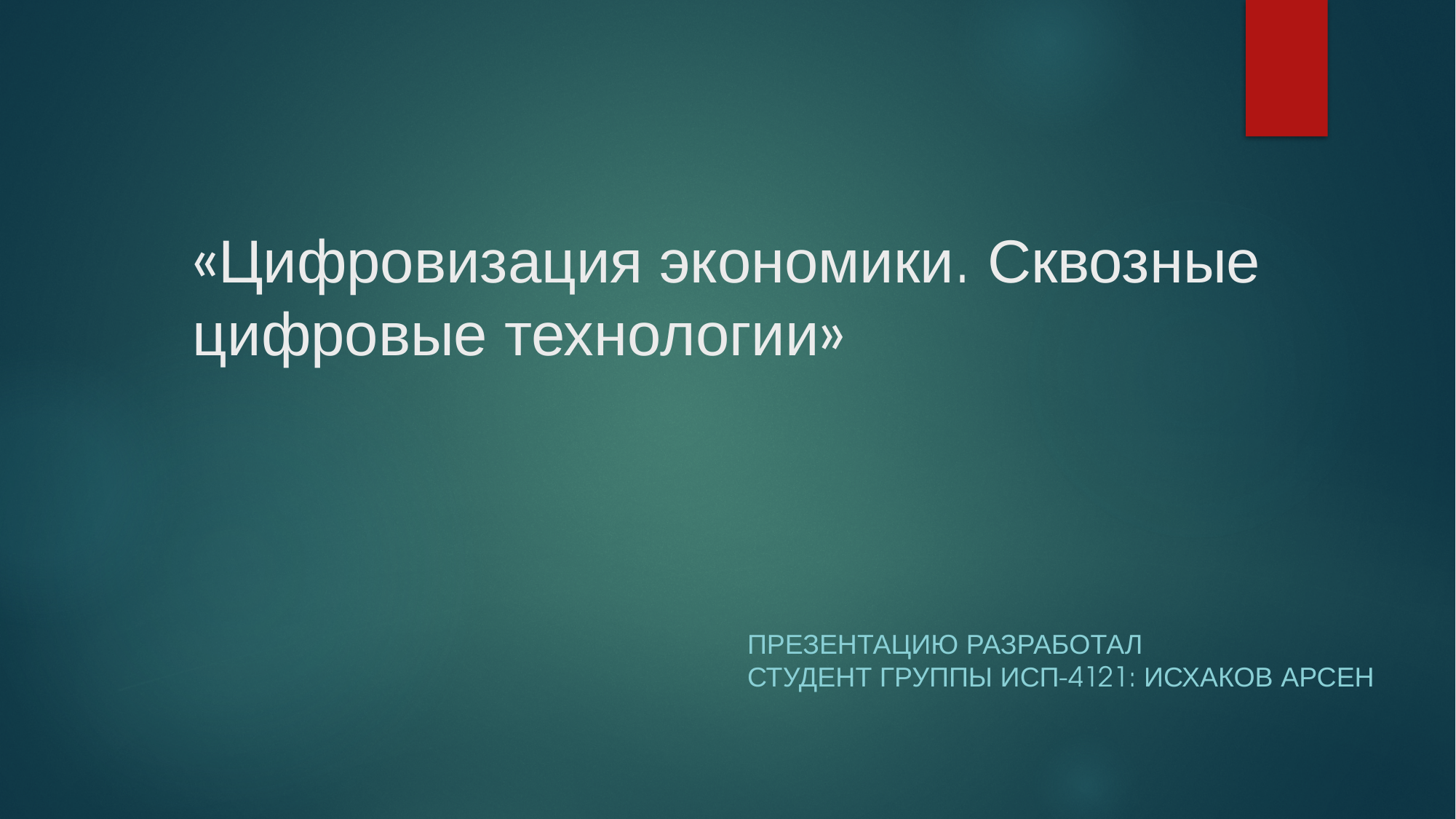

# «Цифровизация экономики. Сквозные цифровые технологии»
Презентацию разработал
студент группы ИСП-4121: Исхаков Арсен